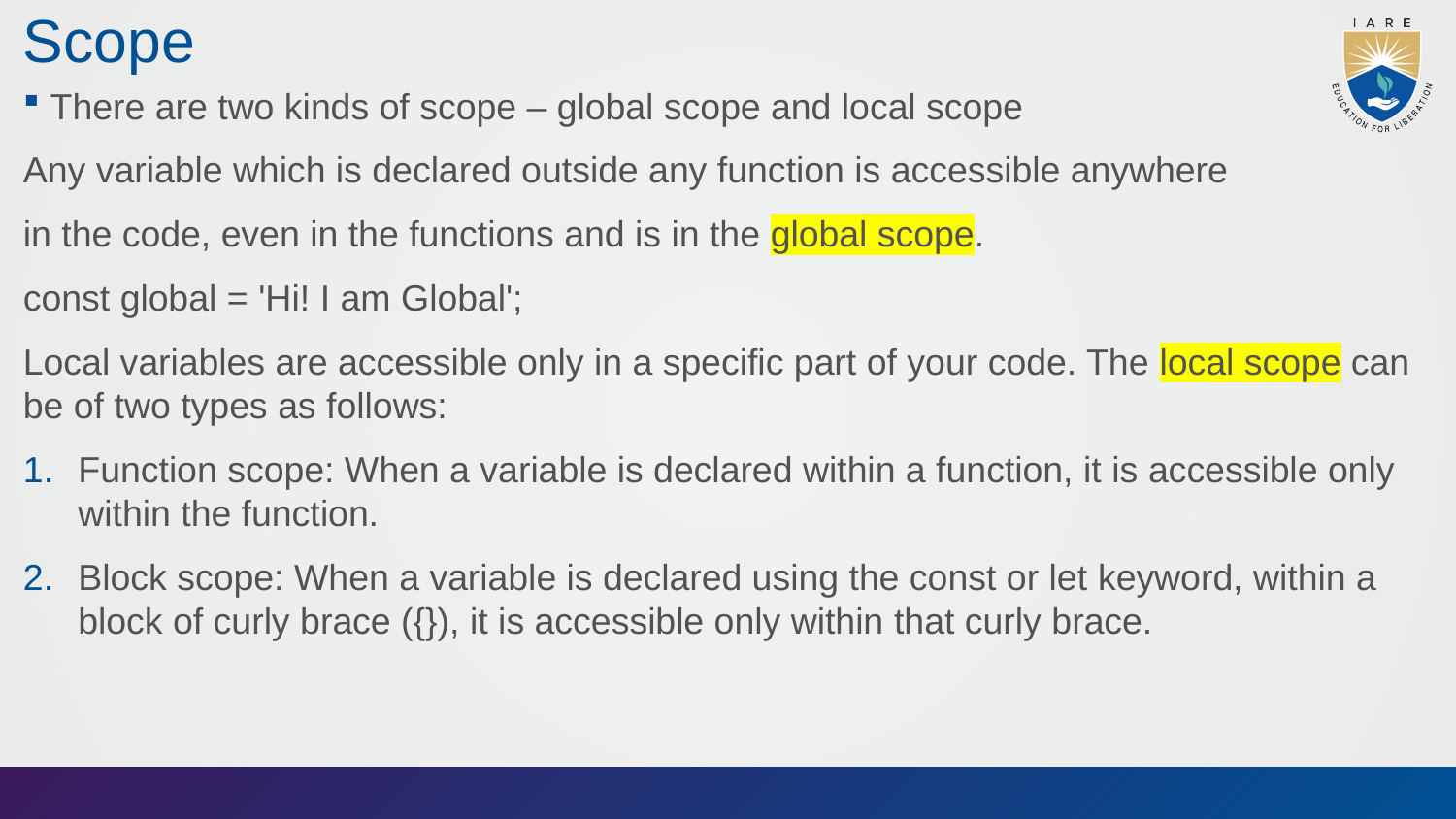

# Scope
There are two kinds of scope – global scope and local scope
Any variable which is declared outside any function is accessible anywhere
in the code, even in the functions and is in the global scope.
const global = 'Hi! I am Global';
Local variables are accessible only in a specific part of your code. The local scope can be of two types as follows:
Function scope: When a variable is declared within a function, it is accessible only within the function.
Block scope: When a variable is declared using the const or let keyword, within a block of curly brace ({}), it is accessible only within that curly brace.
5